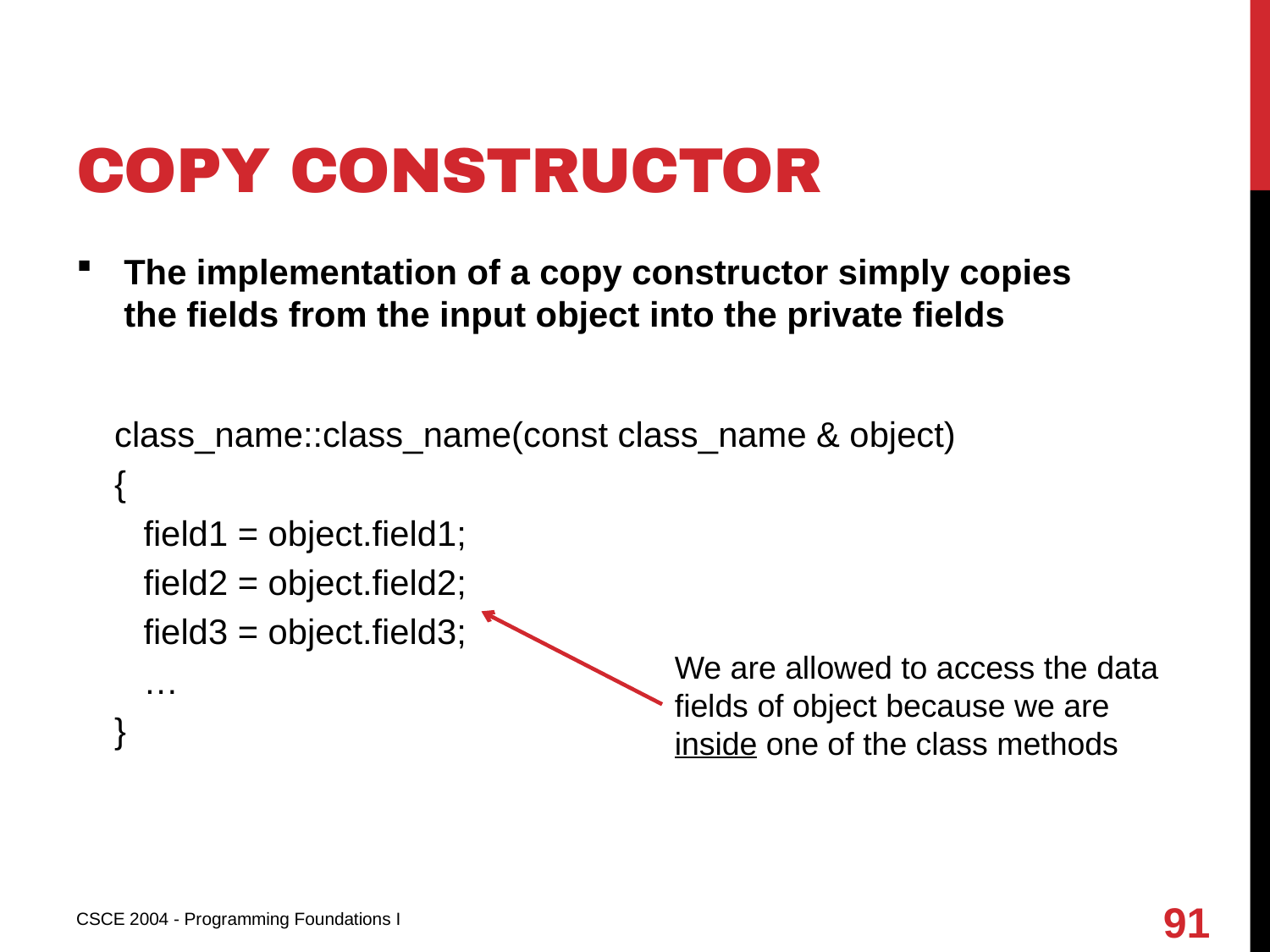

# Copy constructor
The implementation of a copy constructor simply copies the fields from the input object into the private fields

class_name::class_name(const class_name & object)
{
   field1 = object.field1;
   field2 = object.field2;
   field3 = object.field3;
   …
}

We are allowed to access the data fields of object because we are inside one of the class methods
91
CSCE 2004 - Programming Foundations I